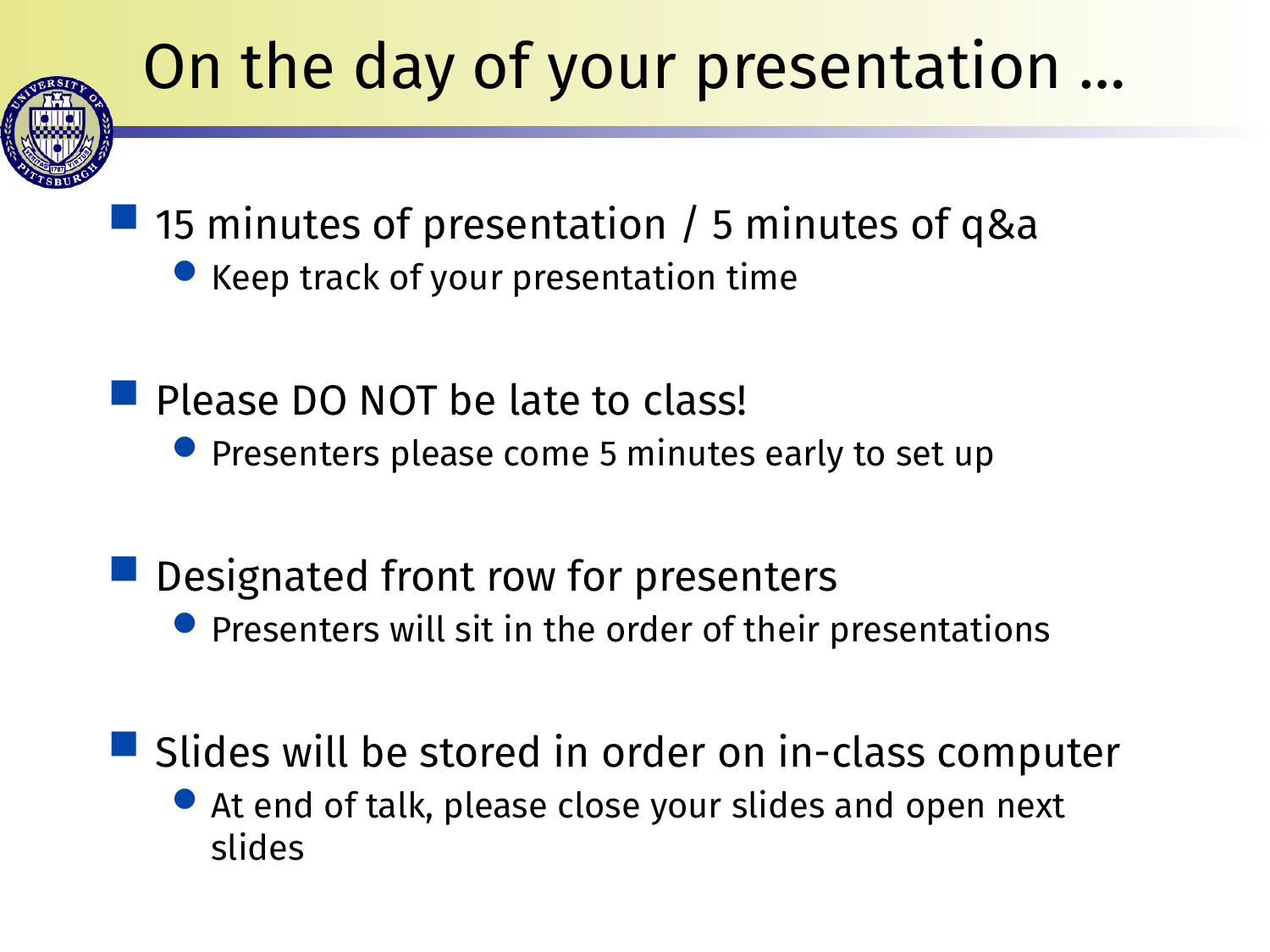

# On the day of your presentation …
15 minutes of presentation / 5 minutes of q&a
Keep track of your presentation time

Please DO NOT be late to class!
Presenters please come 5 minutes early to set up

Designated front row for presenters
Presenters will sit in the order of their presentations

Slides will be stored in order on in-class computer
At end of talk, please close your slides and open next slides